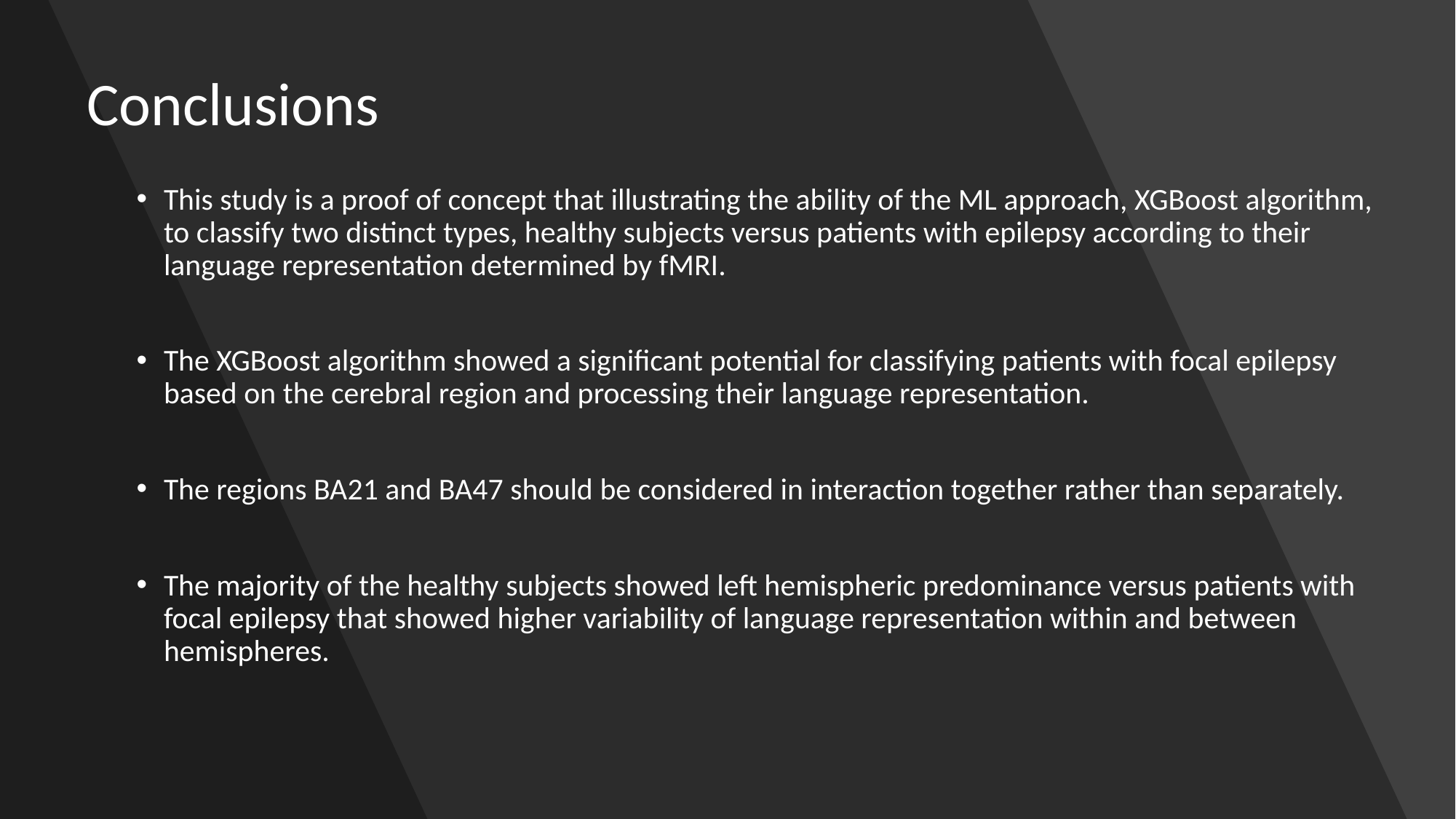

# Conclusions
This study is a proof of concept that illustrating the ability of the ML approach, XGBoost algorithm, to classify two distinct types, healthy subjects versus patients with epilepsy according to their language representation determined by fMRI.

The XGBoost algorithm showed a significant potential for classifying patients with focal epilepsy based on the cerebral region and processing their language representation.

The regions BA21 and BA47 should be considered in interaction together rather than separately.

The majority of the healthy subjects showed left hemispheric predominance versus patients with focal epilepsy that showed higher variability of language representation within and between hemispheres.